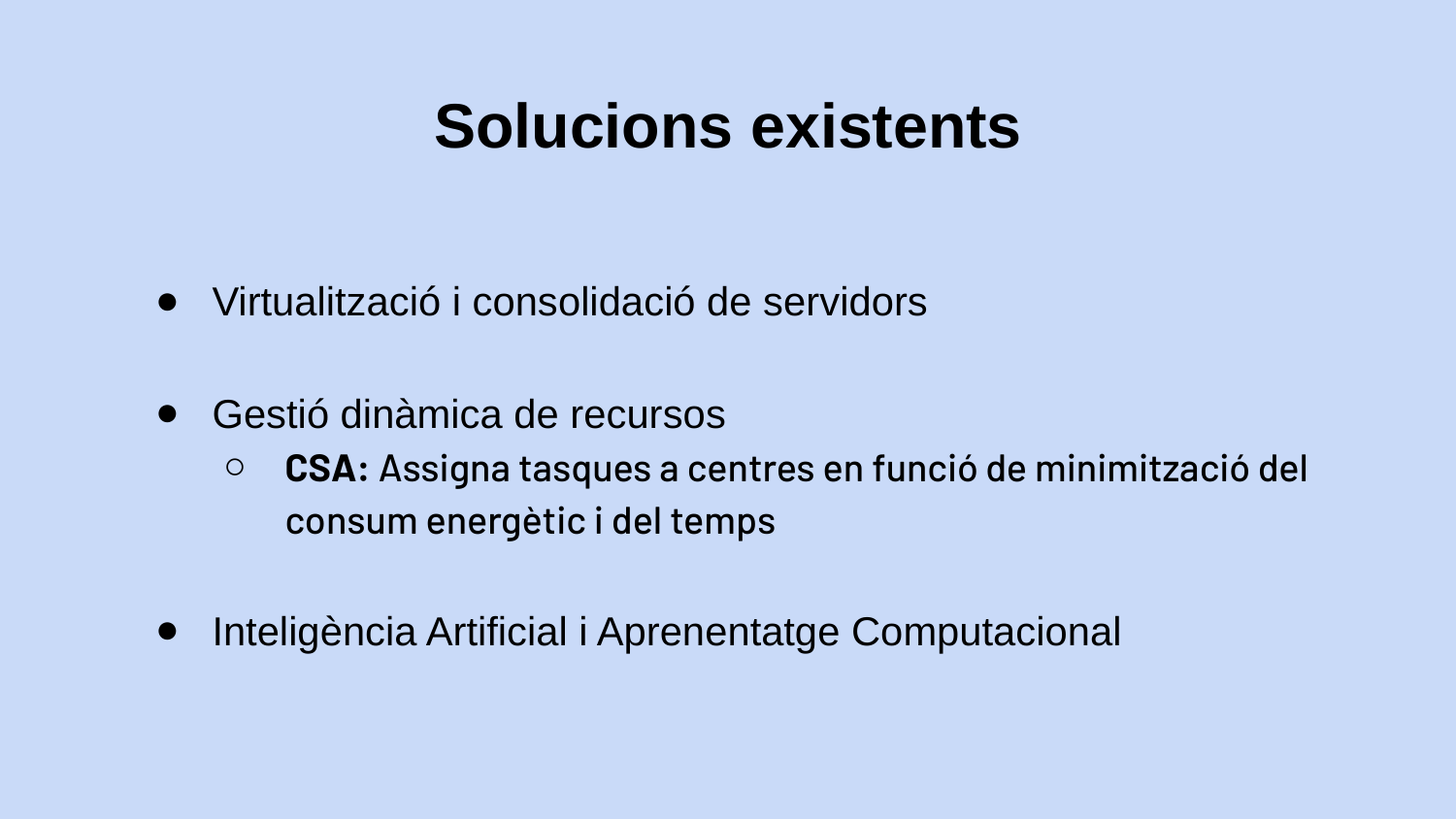

# Solucions existents
Virtualització i consolidació de servidors

Gestió dinàmica de recursos
CSA: Assigna tasques a centres en funció de minimització del consum energètic i del temps

Inteligència Artificial i Aprenentatge Computacional